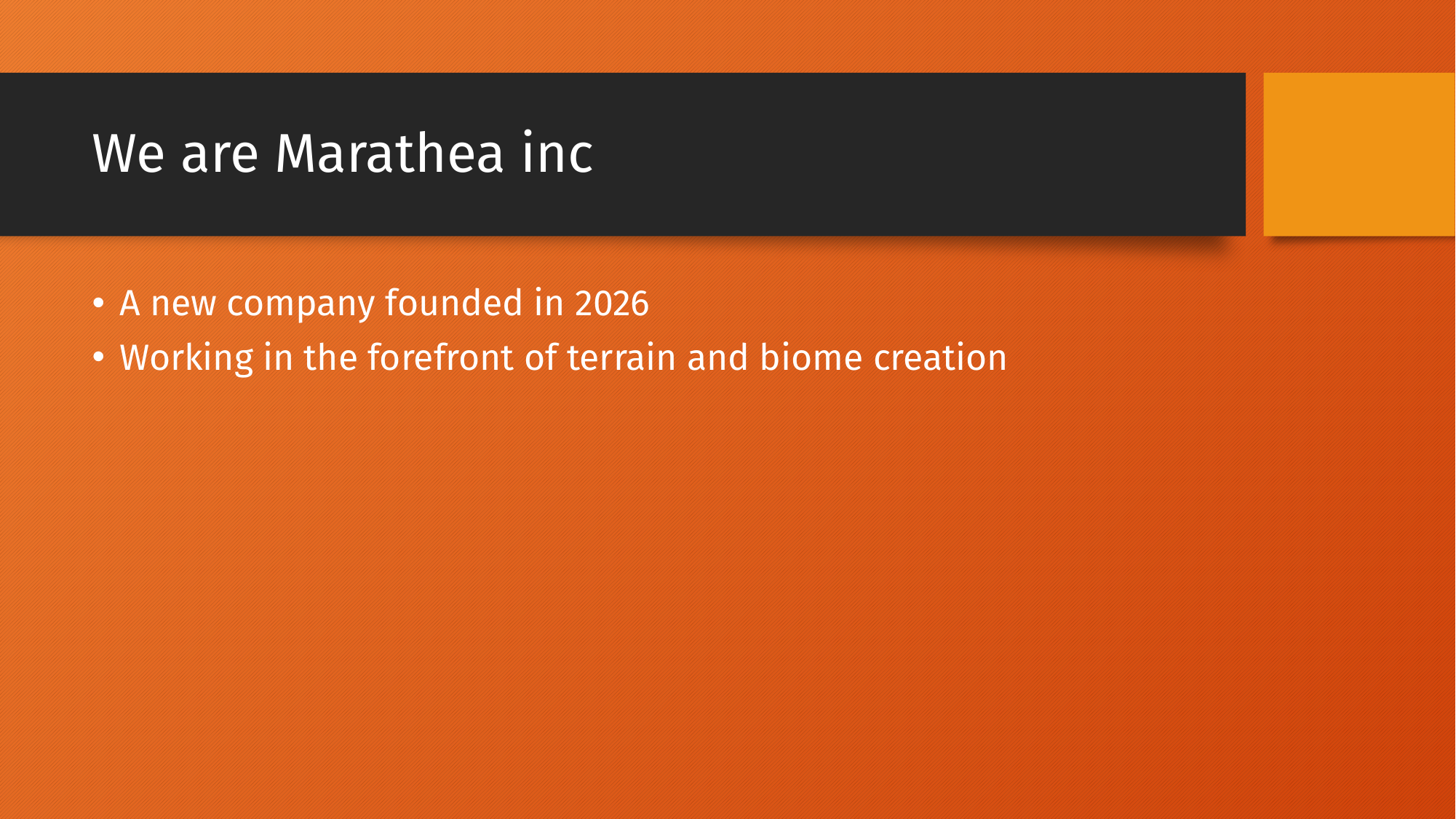

# We are Marathea inc
A new company founded in 2026
Working in the forefront of terrain and biome creation